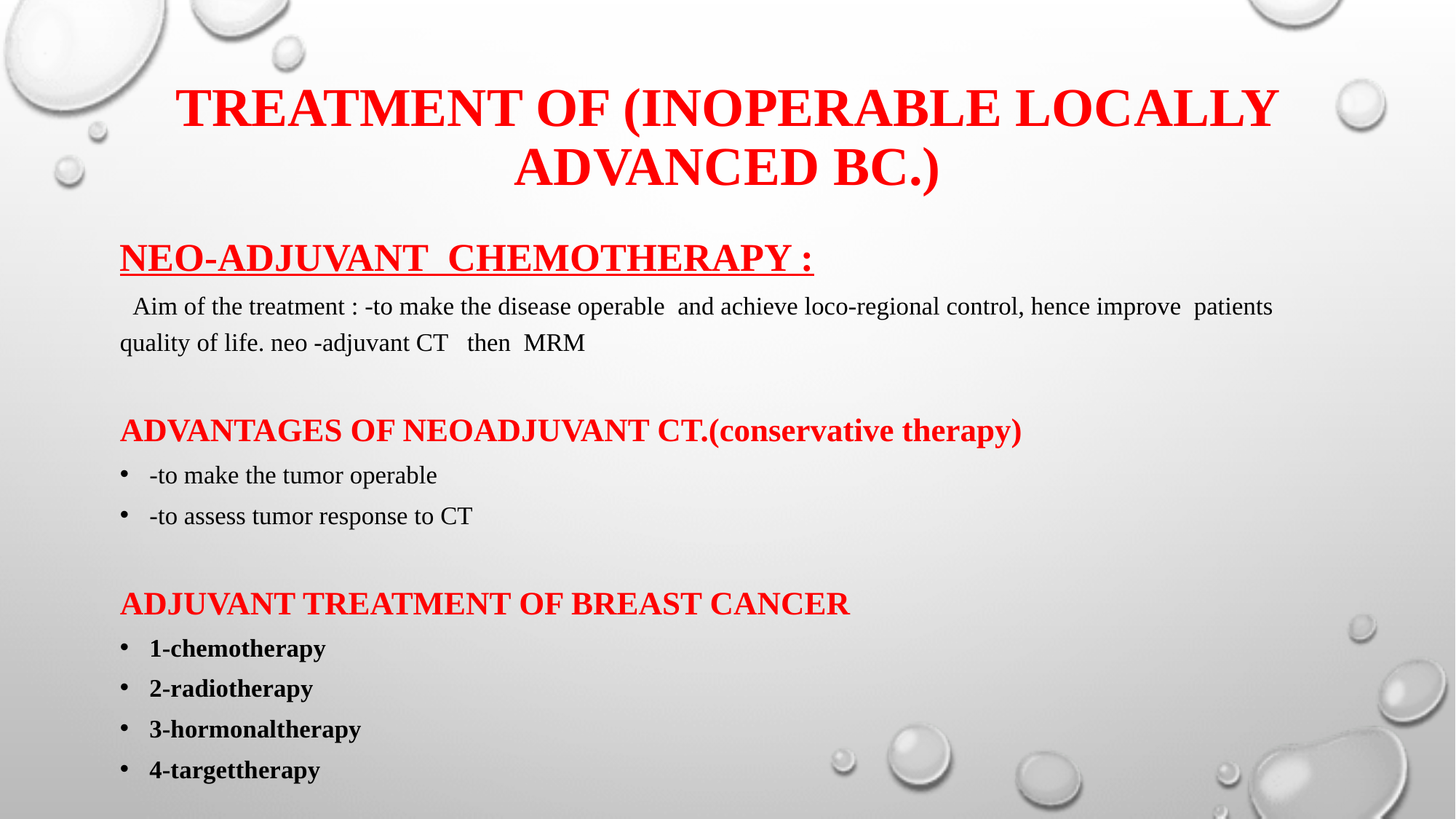

# TREATMENT OF (Inoperable Locally Advanced BC.)

NEO-ADJUVANT  CHEMOTHERAPY :
  Aim of the treatment : -to make the disease operable  and achieve loco-regional control, hence improve  patients quality of life. neo -adjuvant CT   then  MRM

ADVANTAGES OF NEOADJUVANT CT.(conservative therapy)
-to make the tumor operable
-to assess tumor response to CT

ADJUVANT TREATMENT OF BREAST CANCER
1-chemotherapy
2-radiotherapy
3-hormonaltherapy
4-targettherapy